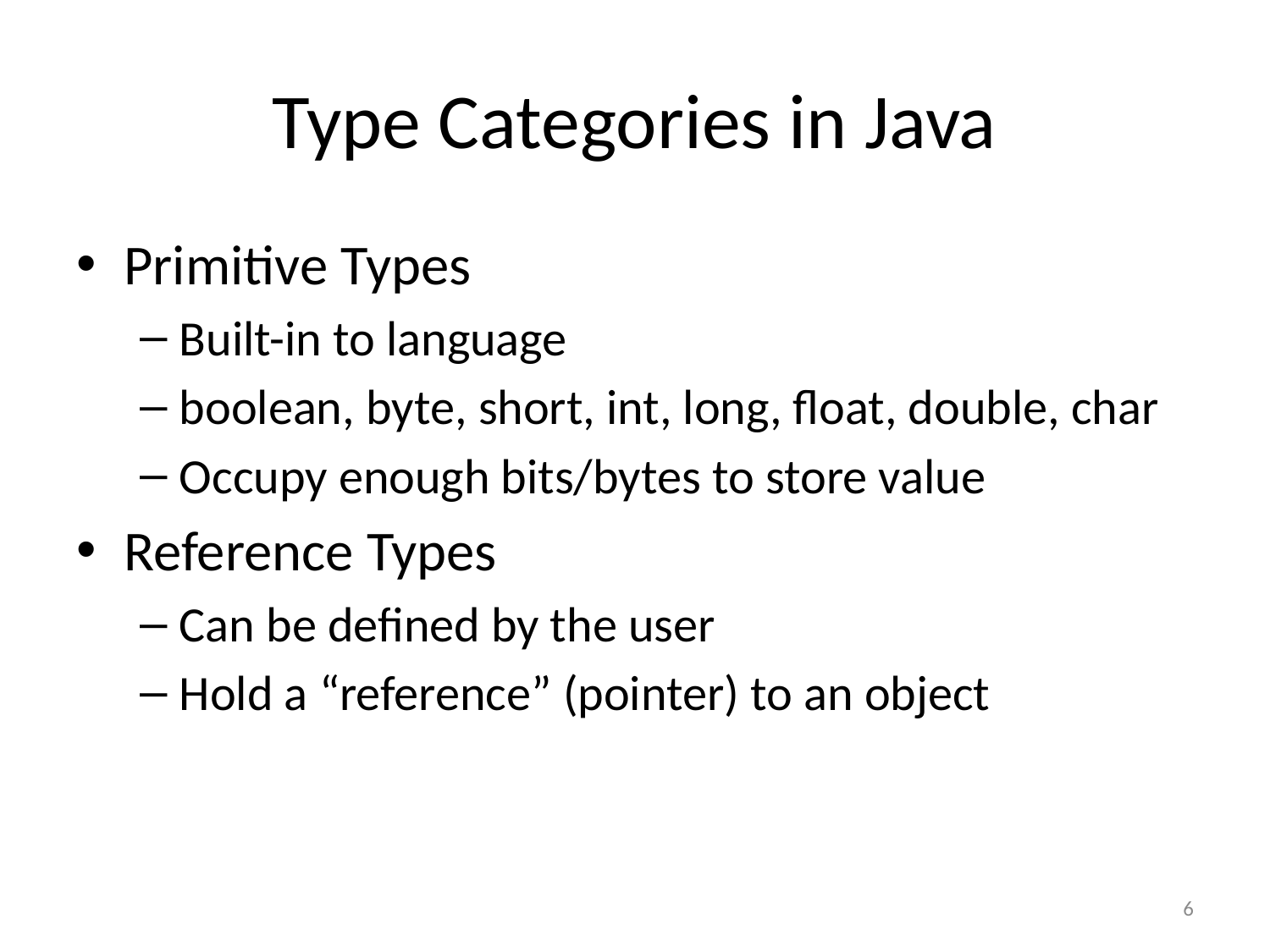

# Type Categories in Java
Primitive Types
Built-in to language
boolean, byte, short, int, long, float, double, char
Occupy enough bits/bytes to store value
Reference Types
Can be defined by the user
Hold a “reference” (pointer) to an object
6